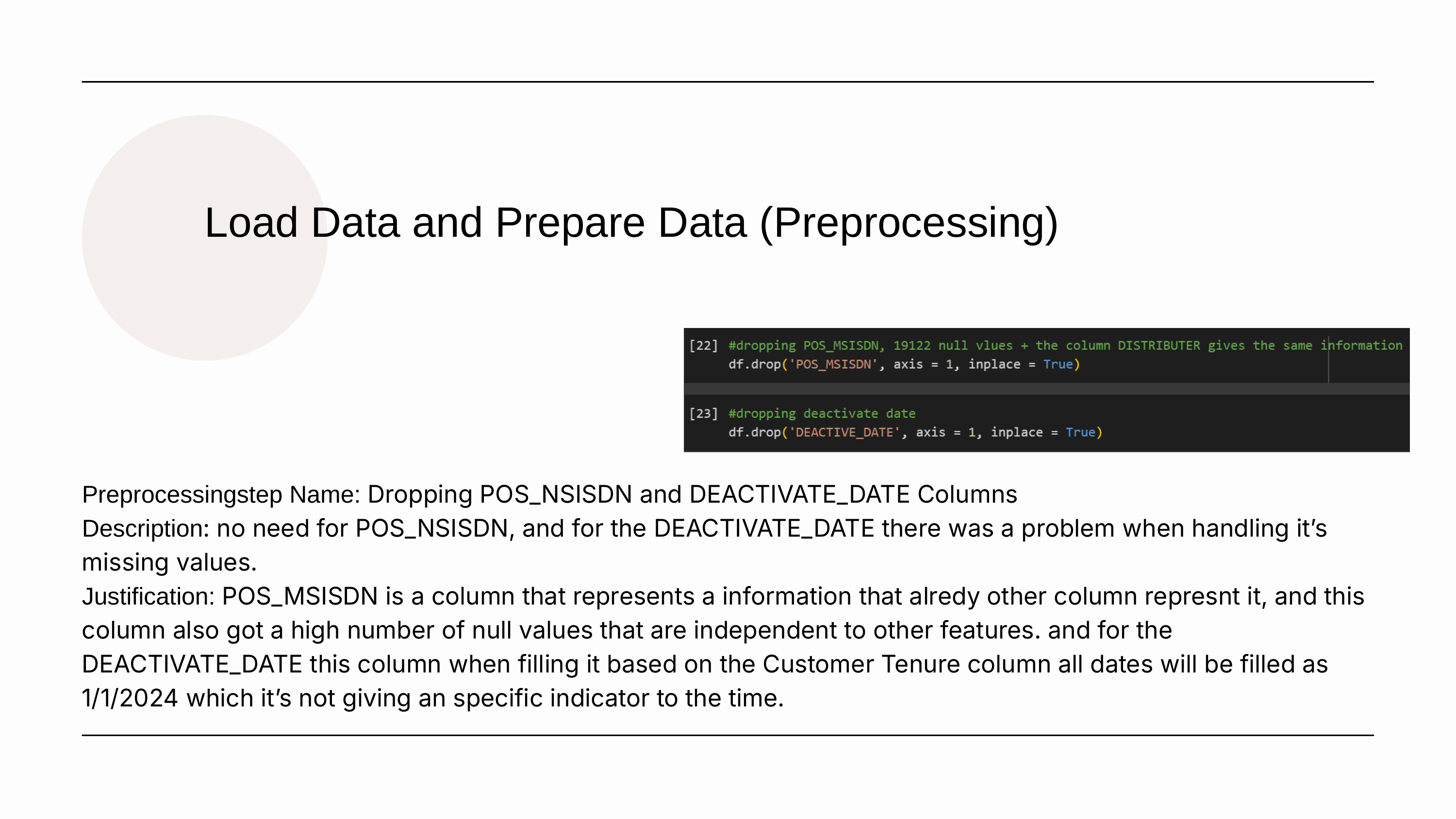

Load Data and Prepare Data (Preprocessing)

Preprocessingstep Name: Dropping POS_NSISDN and DEACTIVATE_DATE Columns
Description: no need for POS_NSISDN, and for the DEACTIVATE_DATE there was a problem when handling it’s missing values.
Justification: POS_MSISDN is a column that represents a information that alredy other column represnt it, and this column also got a high number of null values that are independent to other features. and for the DEACTIVATE_DATE this column when filling it based on the Customer Tenure column all dates will be filled as 1/1/2024 which it’s not giving an specific indicator to the time.